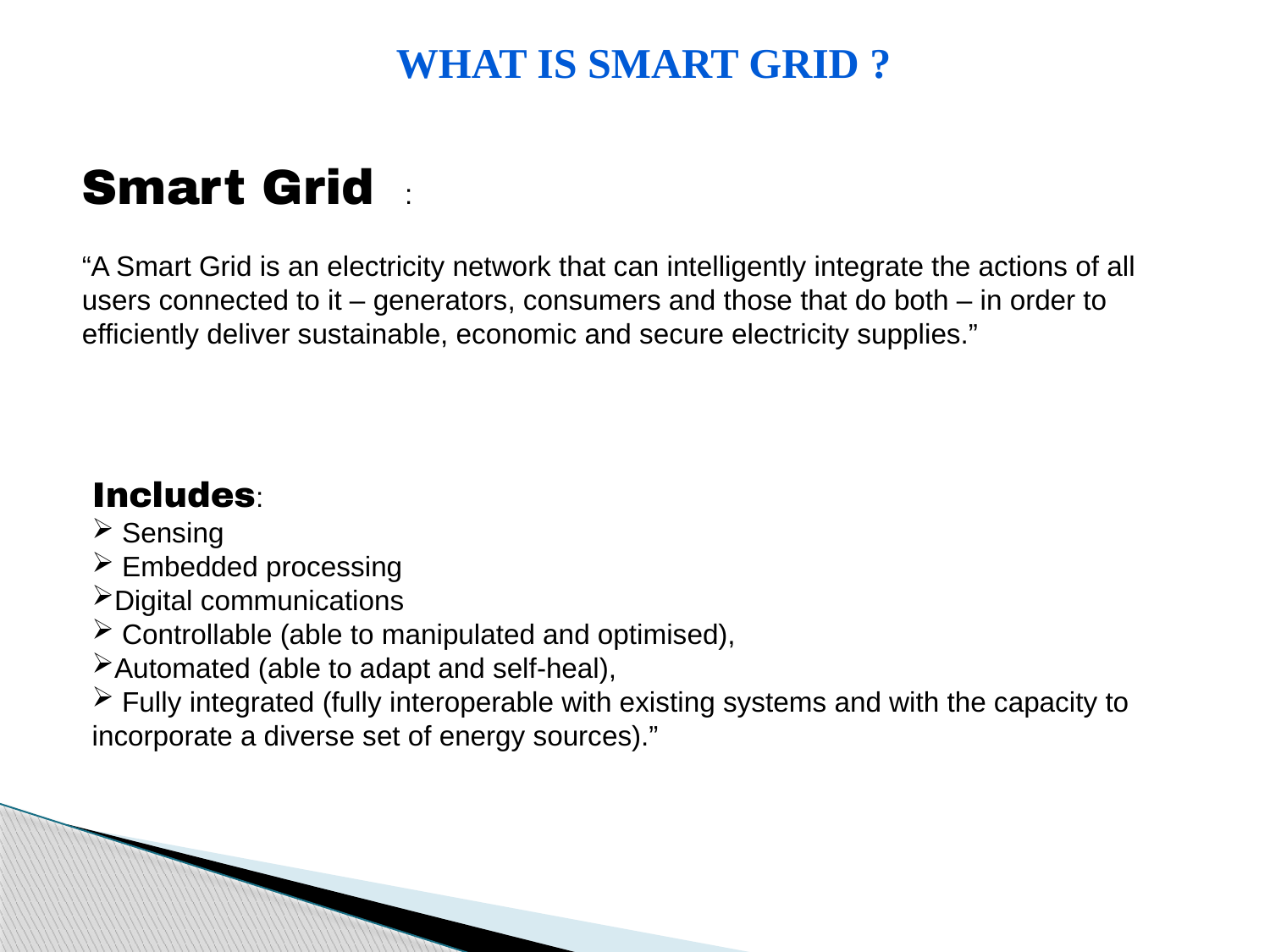

What Is Smart Grid ?
Smart Grid  :

“A Smart Grid is an electricity network that can intelligently integrate the actions of all users connected to it – generators, consumers and those that do both – in order to efficiently deliver sustainable, economic and secure electricity supplies.”

Includes:
 Sensing
 Embedded processing
Digital communications
 Controllable (able to manipulated and optimised),
Automated (able to adapt and self-heal),
 Fully integrated (fully interoperable with existing systems and with the capacity to incorporate a diverse set of energy sources).”